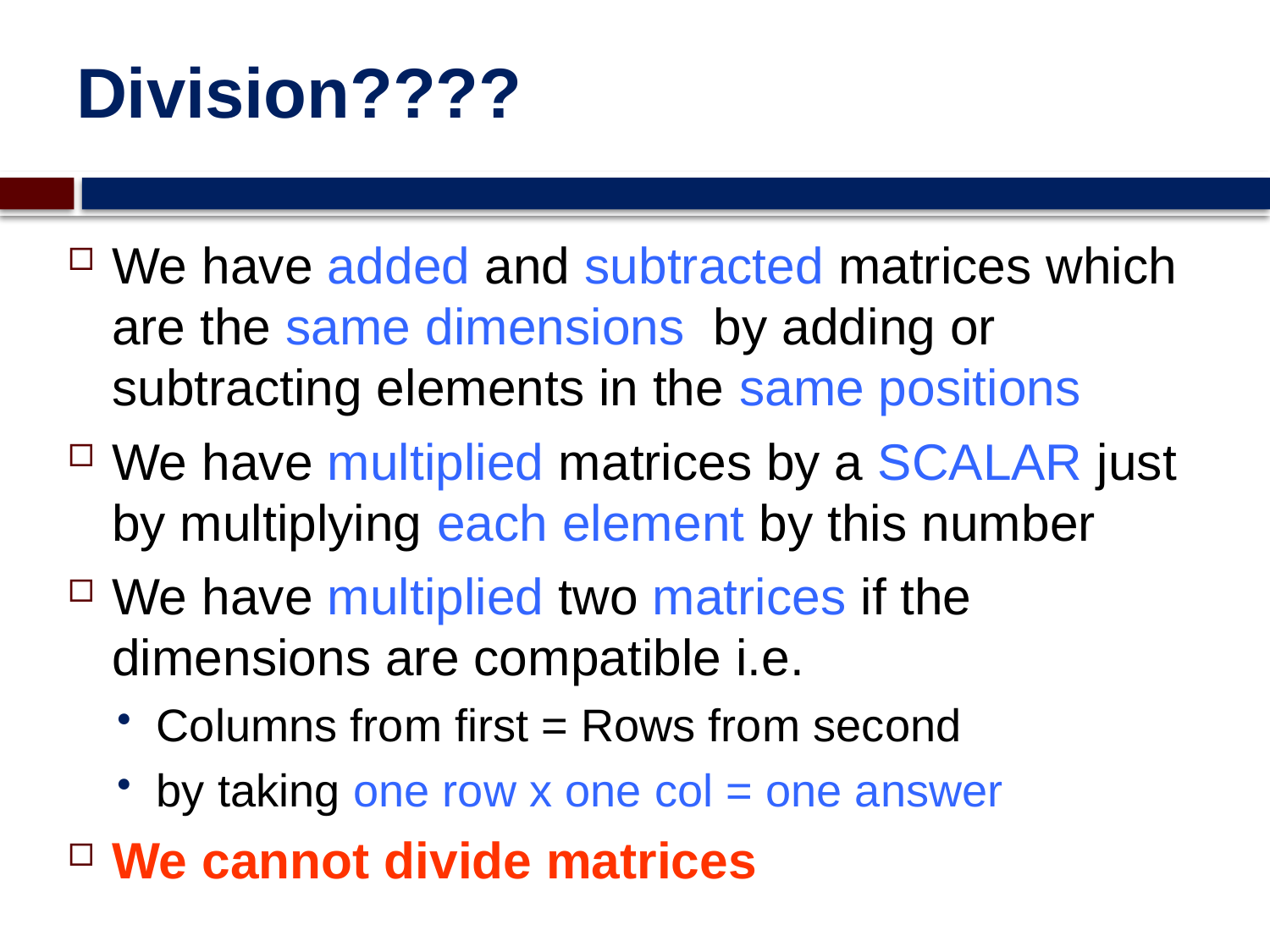

# Division????
We have added and subtracted matrices which are the same dimensions  by adding or subtracting elements in the same positions
We have multiplied matrices by a SCALAR just by multiplying each element by this number
We have multiplied two matrices if the dimensions are compatible i.e.
Columns from first = Rows from second
by taking one row x one col = one answer
We cannot divide matrices